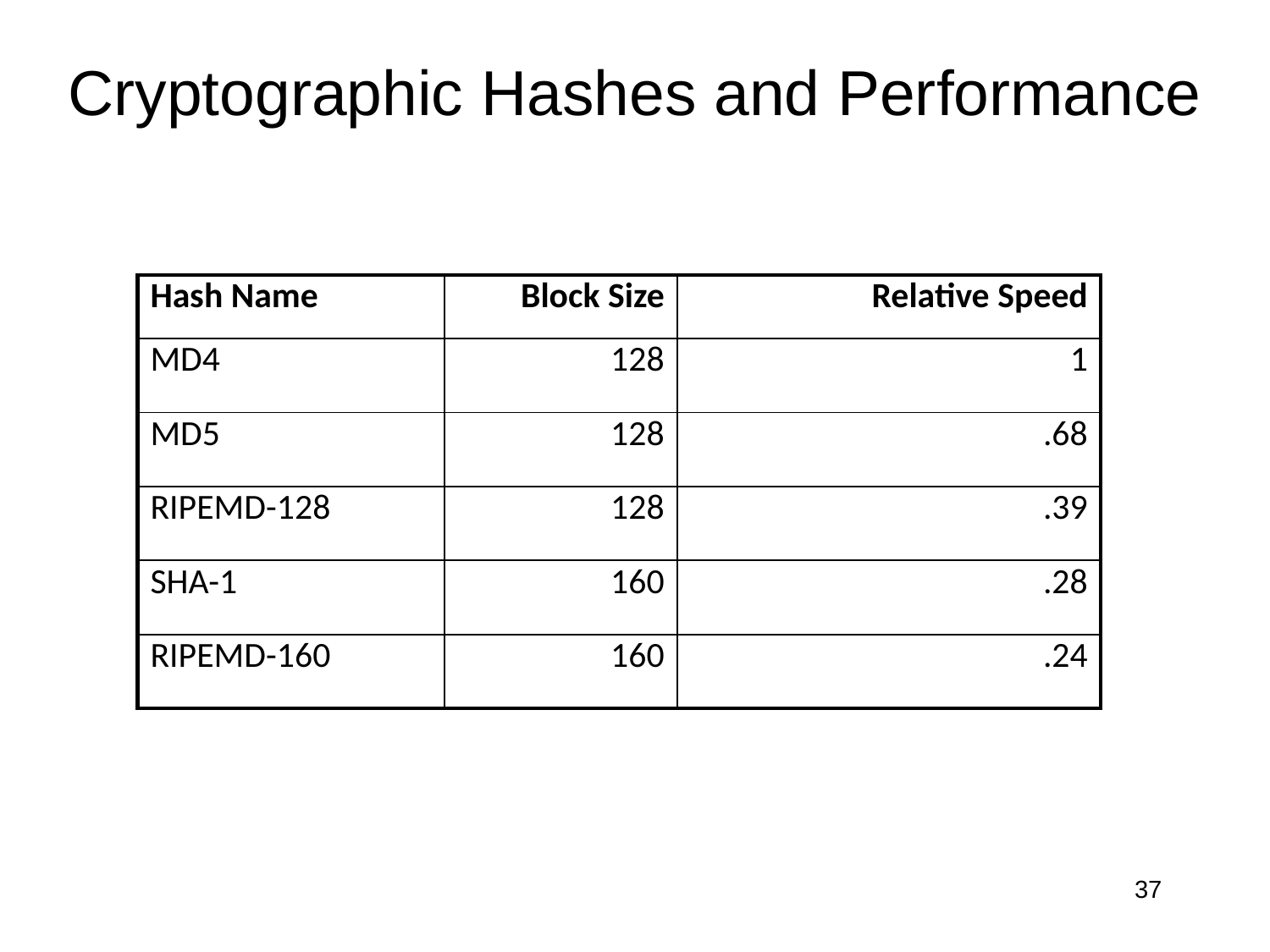

# Cryptographic Hashes and Performance
| Hash Name | Block Size | Relative Speed |
| --- | --- | --- |
| MD4 | 128 | 1 |
| MD5 | 128 | .68 |
| RIPEMD-128 | 128 | .39 |
| SHA-1 | 160 | .28 |
| RIPEMD-160 | 160 | .24 |
37